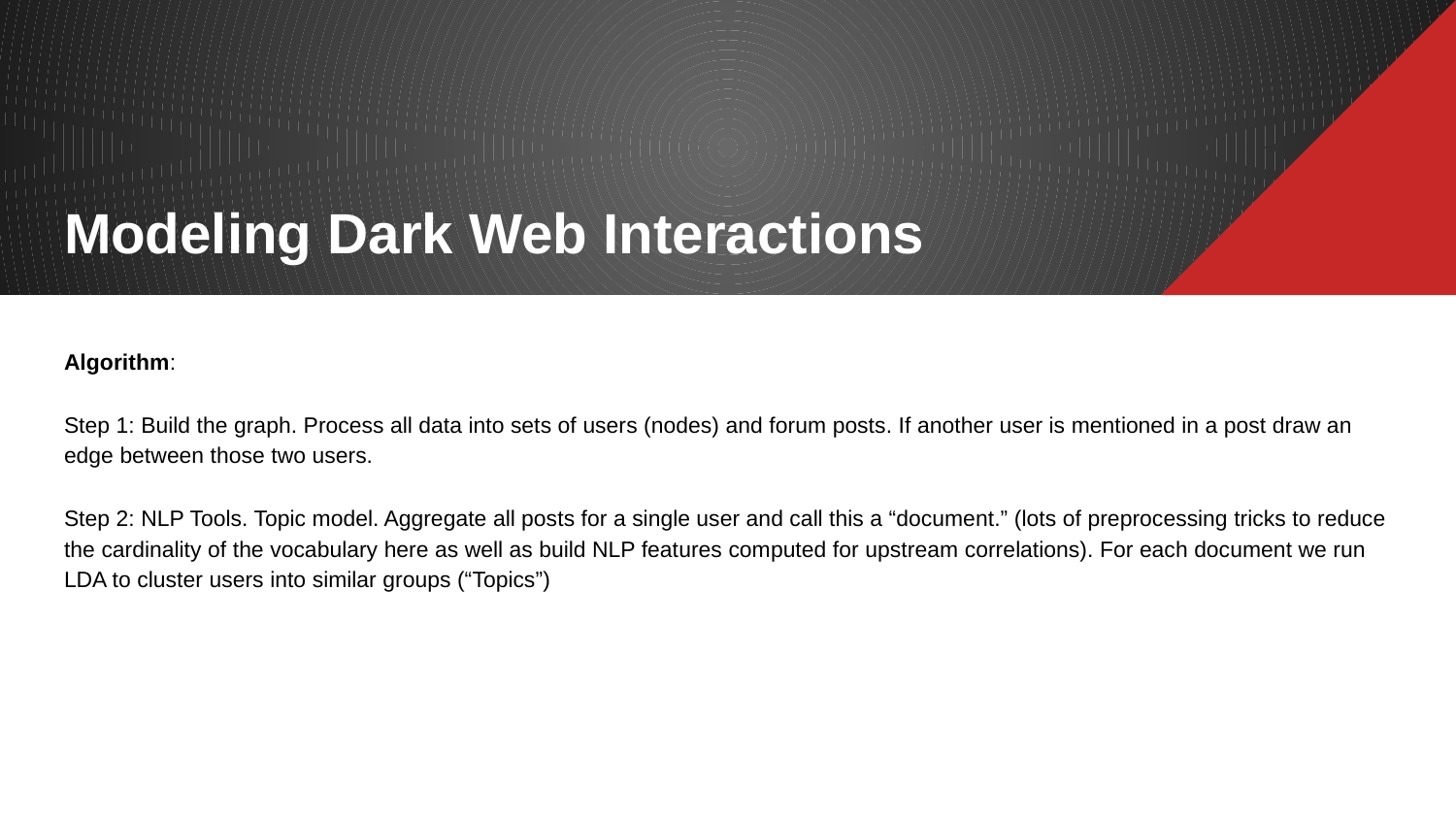

# Modeling Dark Web Interactions
Algorithm:
Step 1: Build the graph. Process all data into sets of users (nodes) and forum posts. If another user is mentioned in a post draw an edge between those two users.
Step 2: NLP Tools. Topic model. Aggregate all posts for a single user and call this a “document.” (lots of preprocessing tricks to reduce the cardinality of the vocabulary here as well as build NLP features computed for upstream correlations). For each document we run LDA to cluster users into similar groups (“Topics”)